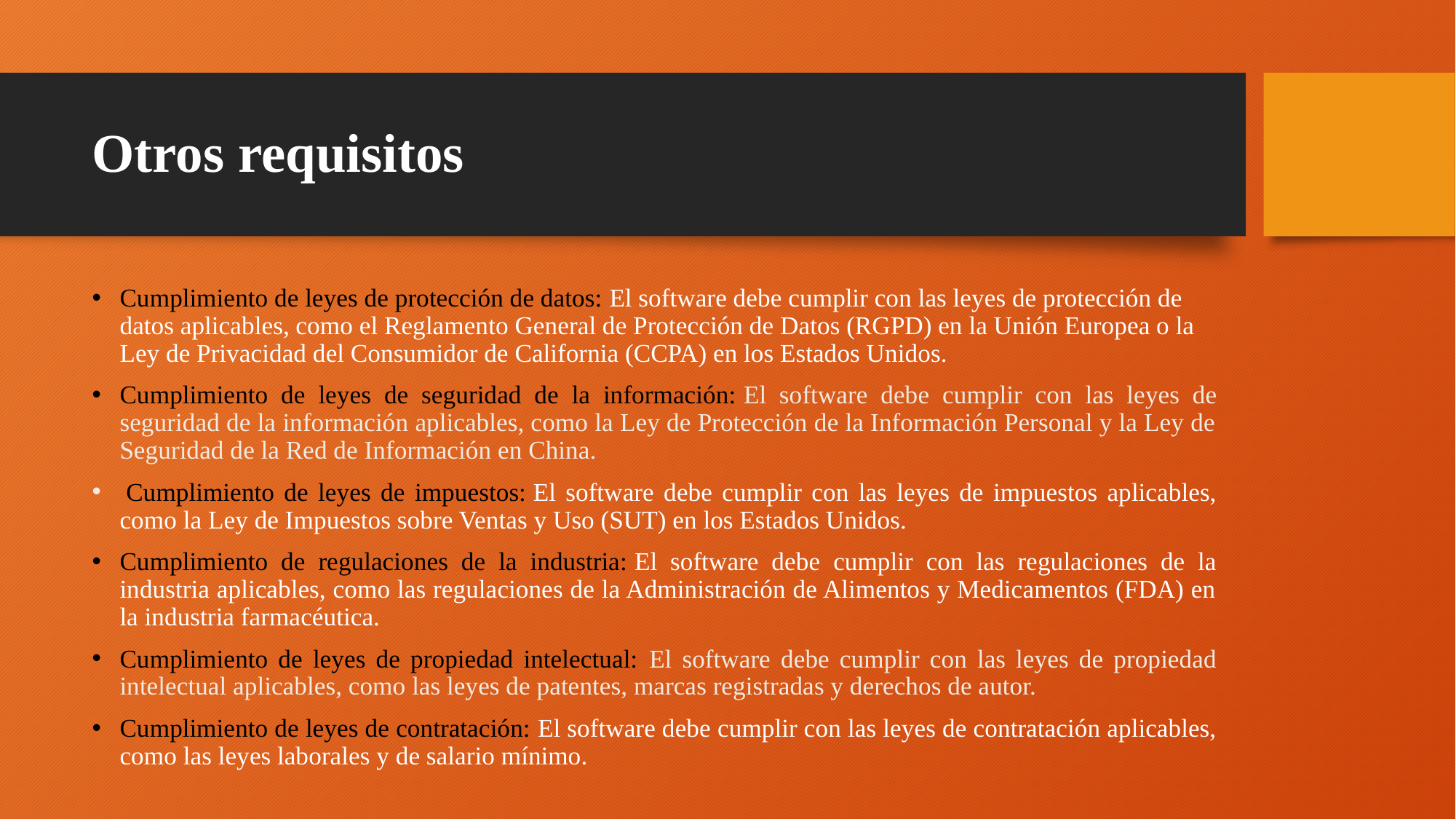

# Otros requisitos
Cumplimiento de leyes de protección de datos: El software debe cumplir con las leyes de protección de datos aplicables, como el Reglamento General de Protección de Datos (RGPD) en la Unión Europea o la Ley de Privacidad del Consumidor de California (CCPA) en los Estados Unidos.
Cumplimiento de leyes de seguridad de la información: El software debe cumplir con las leyes de seguridad de la información aplicables, como la Ley de Protección de la Información Personal y la Ley de Seguridad de la Red de Información en China.
 Cumplimiento de leyes de impuestos: El software debe cumplir con las leyes de impuestos aplicables, como la Ley de Impuestos sobre Ventas y Uso (SUT) en los Estados Unidos.
Cumplimiento de regulaciones de la industria: El software debe cumplir con las regulaciones de la industria aplicables, como las regulaciones de la Administración de Alimentos y Medicamentos (FDA) en la industria farmacéutica.
Cumplimiento de leyes de propiedad intelectual: El software debe cumplir con las leyes de propiedad intelectual aplicables, como las leyes de patentes, marcas registradas y derechos de autor.
Cumplimiento de leyes de contratación: El software debe cumplir con las leyes de contratación aplicables, como las leyes laborales y de salario mínimo.